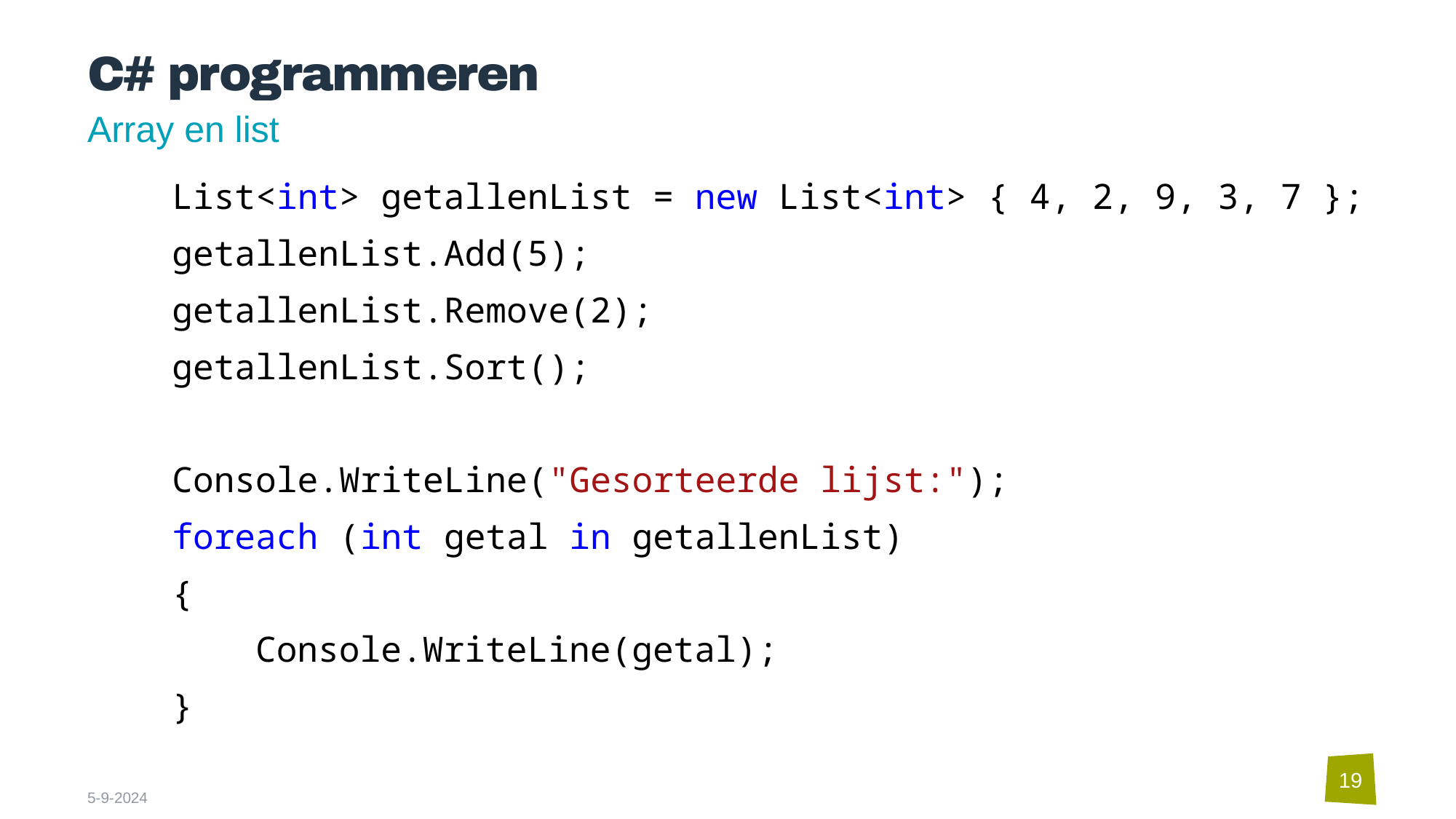

# C# programmeren
Array en list
   List<int> getallenList = new List<int> { 4, 2, 9, 3, 7 };
   getallenList.Add(5);
   getallenList.Remove(2);
   getallenList.Sort();

   Console.WriteLine("Gesorteerde lijst:");
   foreach (int getal in getallenList)
   {
       Console.WriteLine(getal);
   }

19
5-9-2024